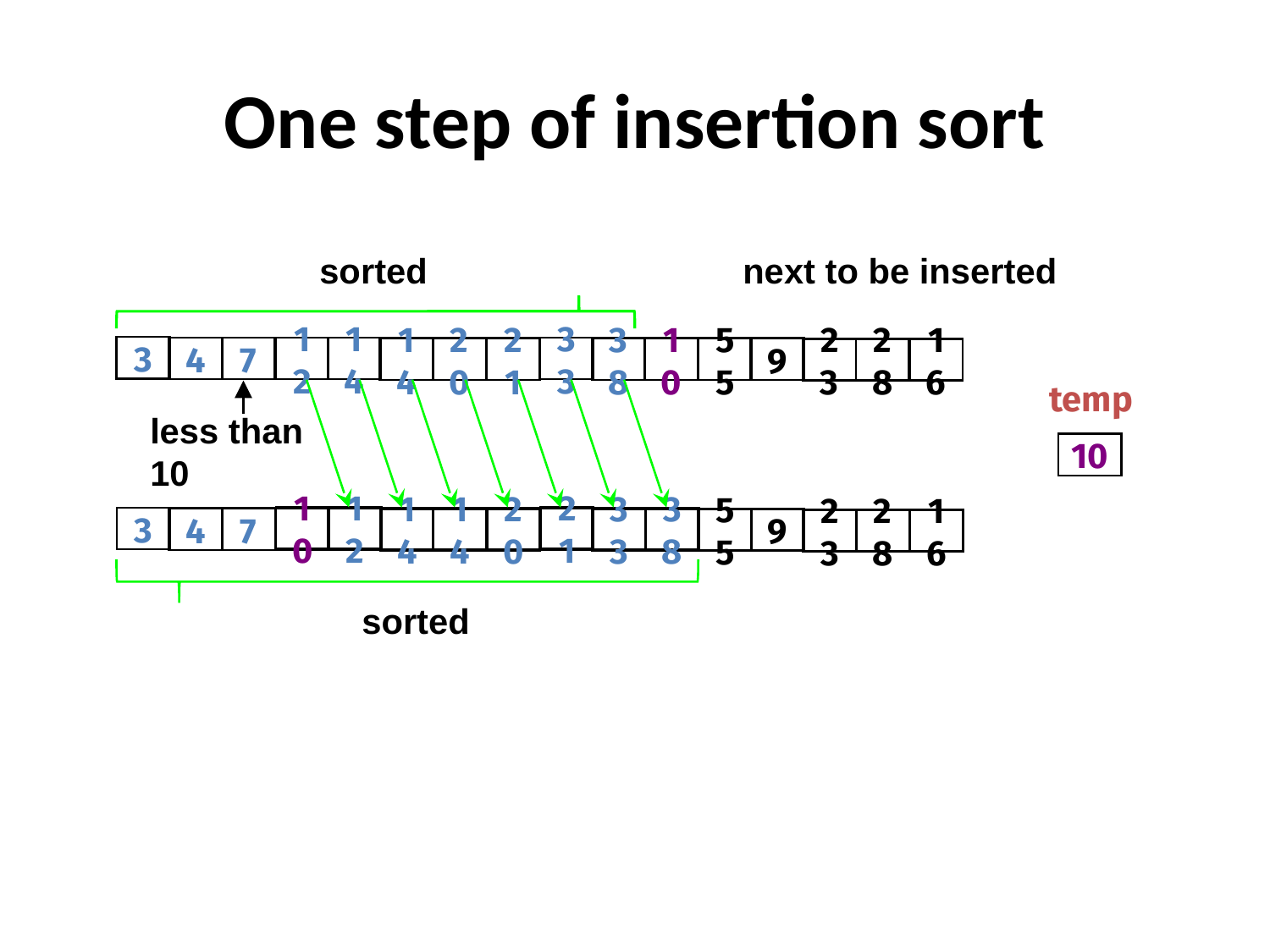

One step of insertion sort

sorted
next to be inserted
3
4
7
12
14
33
14
20
21
38
10
55
9
23
28
16
temp
10
less than 10
12
14
14
20
21
33
38
10
3
4
7

55
9
23
28
16

sorted